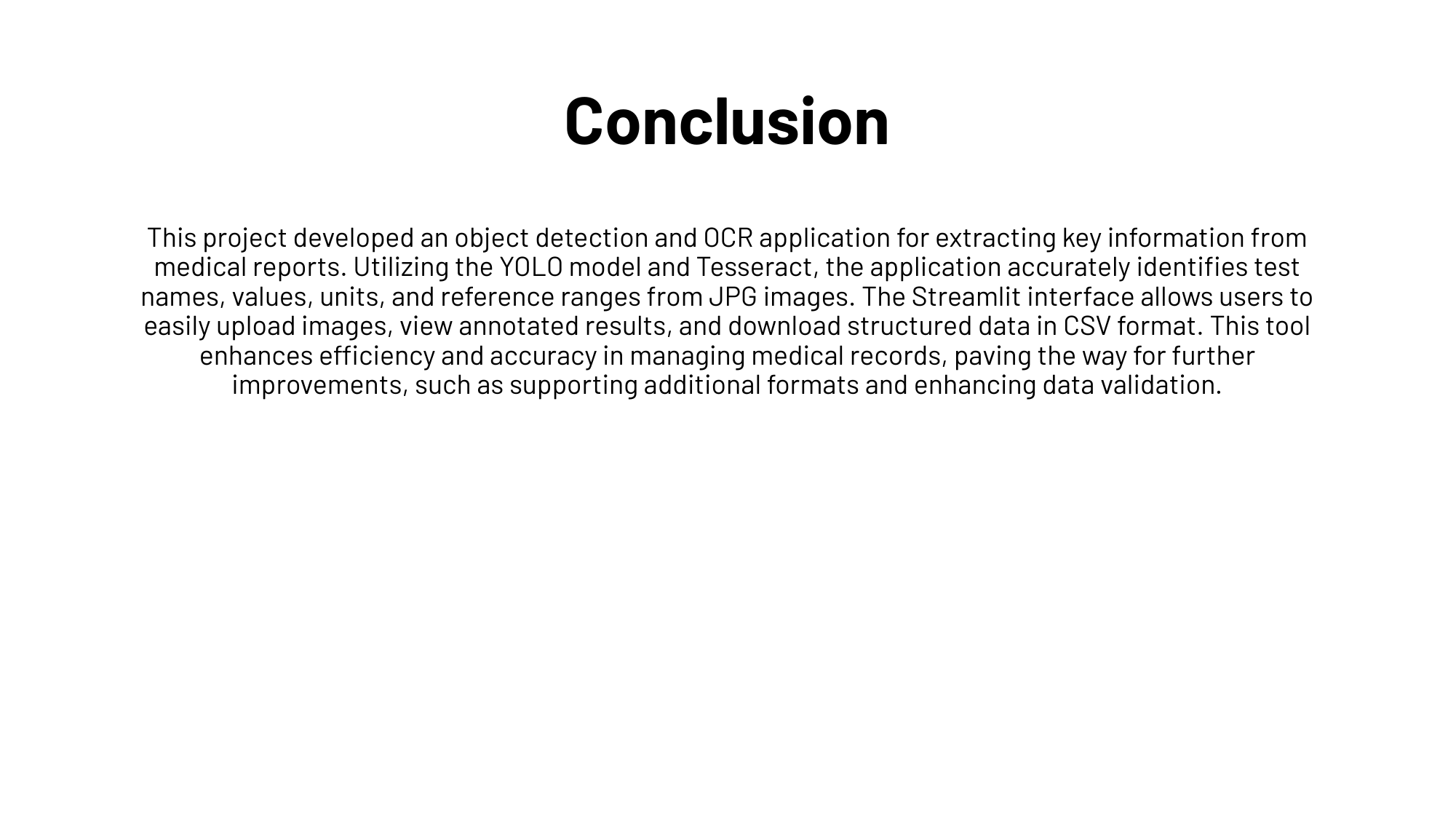

# Conclusion
This project developed an object detection and OCR application for extracting key information from medical reports. Utilizing the YOLO model and Tesseract, the application accurately identifies test names, values, units, and reference ranges from JPG images. The Streamlit interface allows users to easily upload images, view annotated results, and download structured data in CSV format. This tool enhances efficiency and accuracy in managing medical records, paving the way for further improvements, such as supporting additional formats and enhancing data validation.